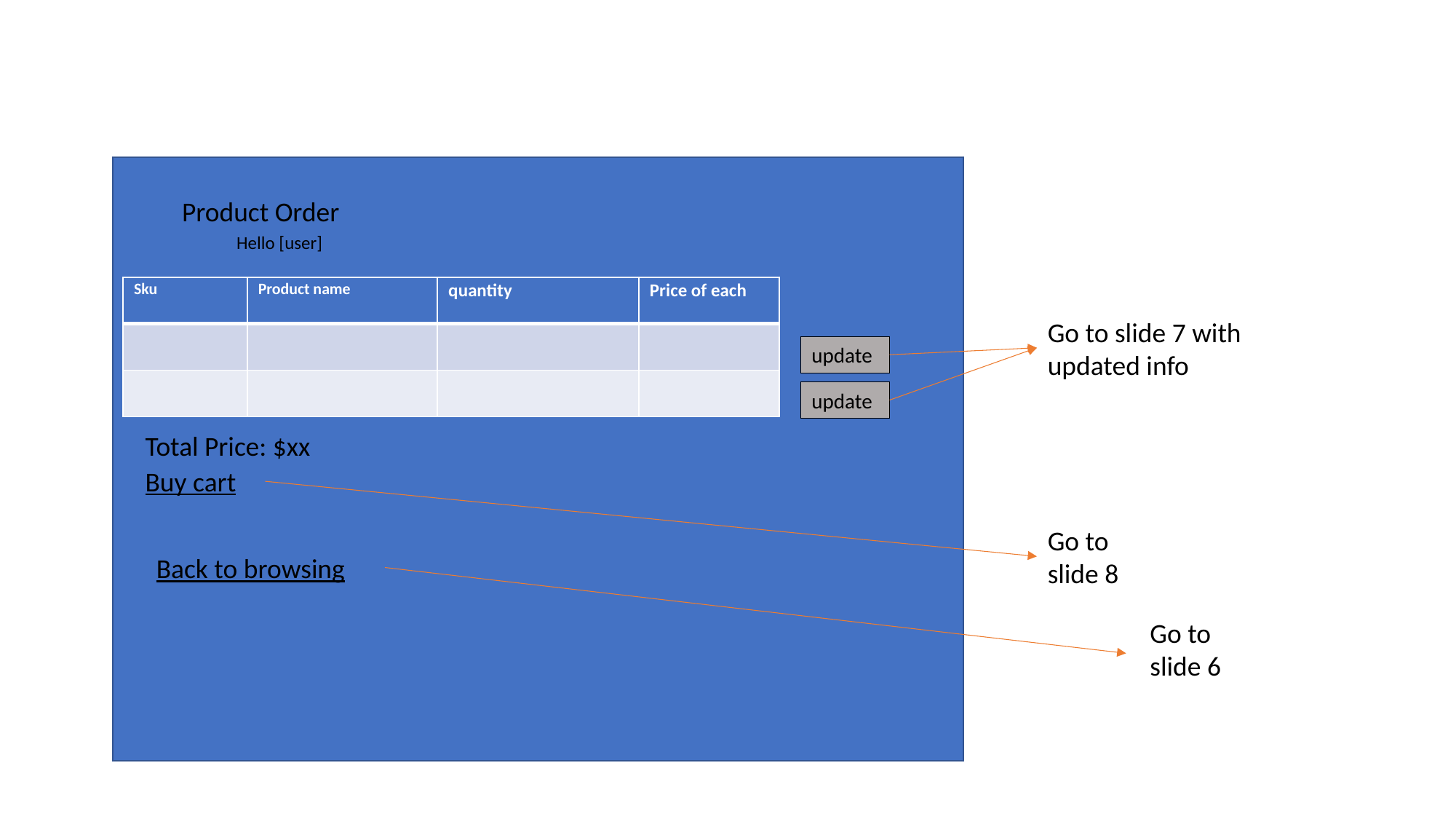

Product Order
Hello [user]
| Sku | Product name | quantity | Price of each |
| --- | --- | --- | --- |
|  |  |  |  |
|  |  |  |  |
Go to slide 7 with updated info
update
update
Total Price: $xx
Buy cart
Go to slide 8
Back to browsing
Go to slide 6